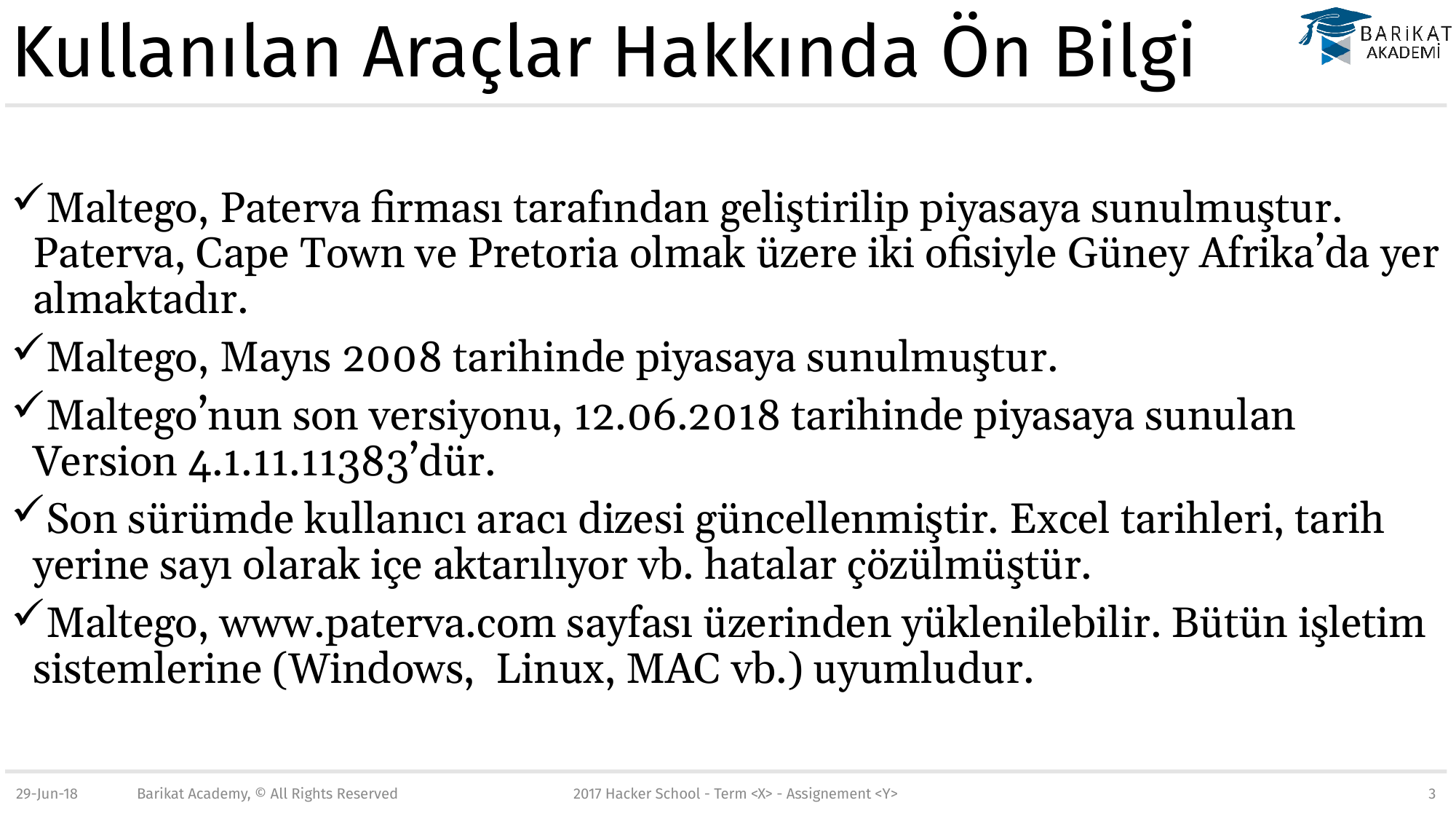

# Kullanılan Araçlar Hakkında Ön Bilgi

Maltego, Paterva firması tarafından geliştirilip piyasaya sunulmuştur. Paterva, Cape Town ve Pretoria olmak üzere iki ofisiyle Güney Afrika’da yer almaktadır.
Maltego, Mayıs 2008 tarihinde piyasaya sunulmuştur.
Maltego’nun son versiyonu, 12.06.2018 tarihinde piyasaya sunulan Version 4.1.11.11383’dür.
Son sürümde kullanıcı aracı dizesi güncellenmiştir. Excel tarihleri, tarih yerine sayı olarak içe aktarılıyor vb. hatalar çözülmüştür.
Maltego, www.paterva.com sayfası üzerinden yüklenilebilir. Bütün işletim sistemlerine (Windows,  Linux, MAC vb.) uyumludur.

Barikat Academy, © All Rights Reserved     		2017 Hacker School - Term <X> - Assignement <Y>
3
29-Jun-18